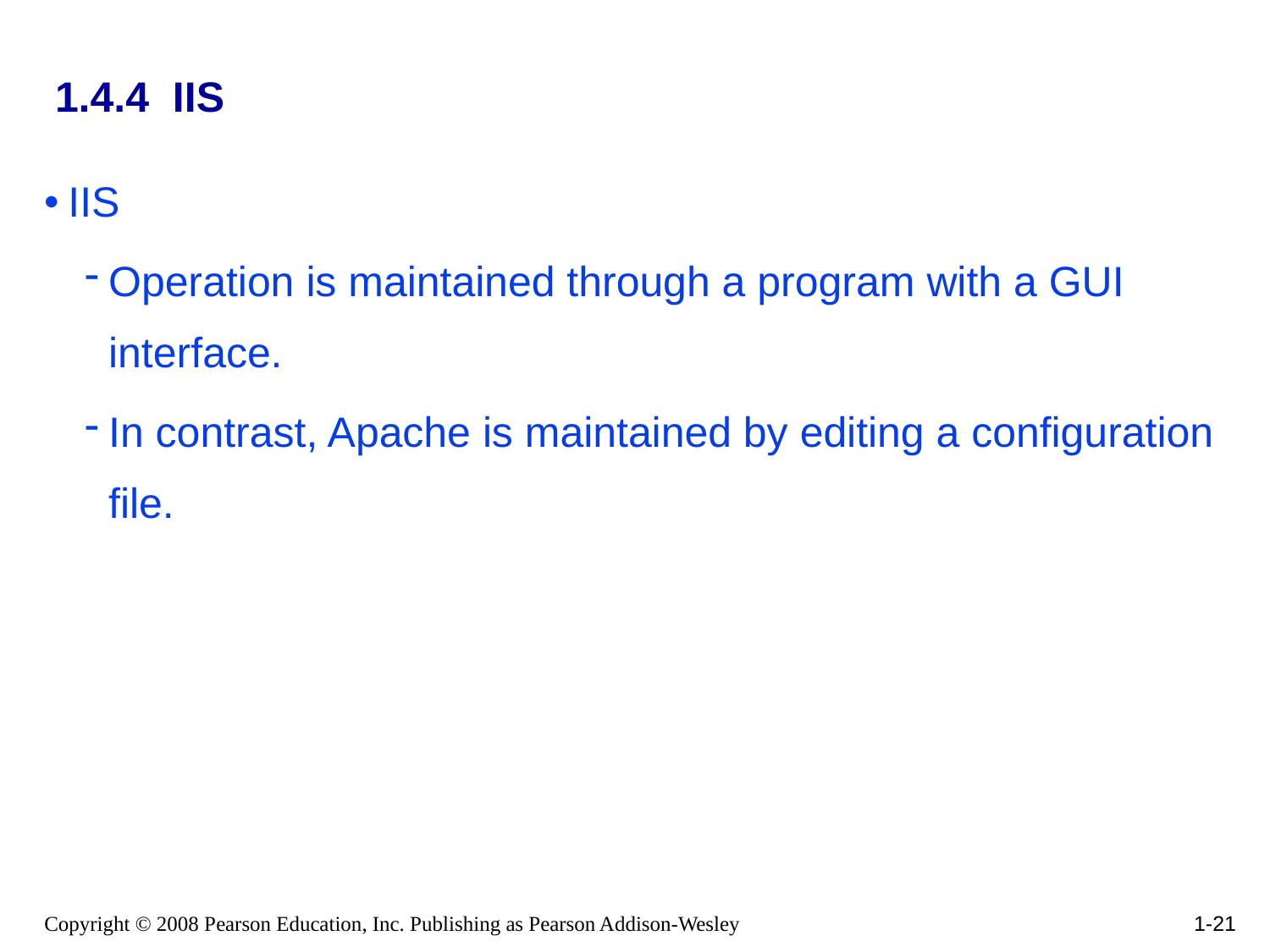

# 1.4.4  IIS
IIS
Operation is maintained through a program with a GUI interface.
In contrast, Apache is maintained by editing a configuration file.